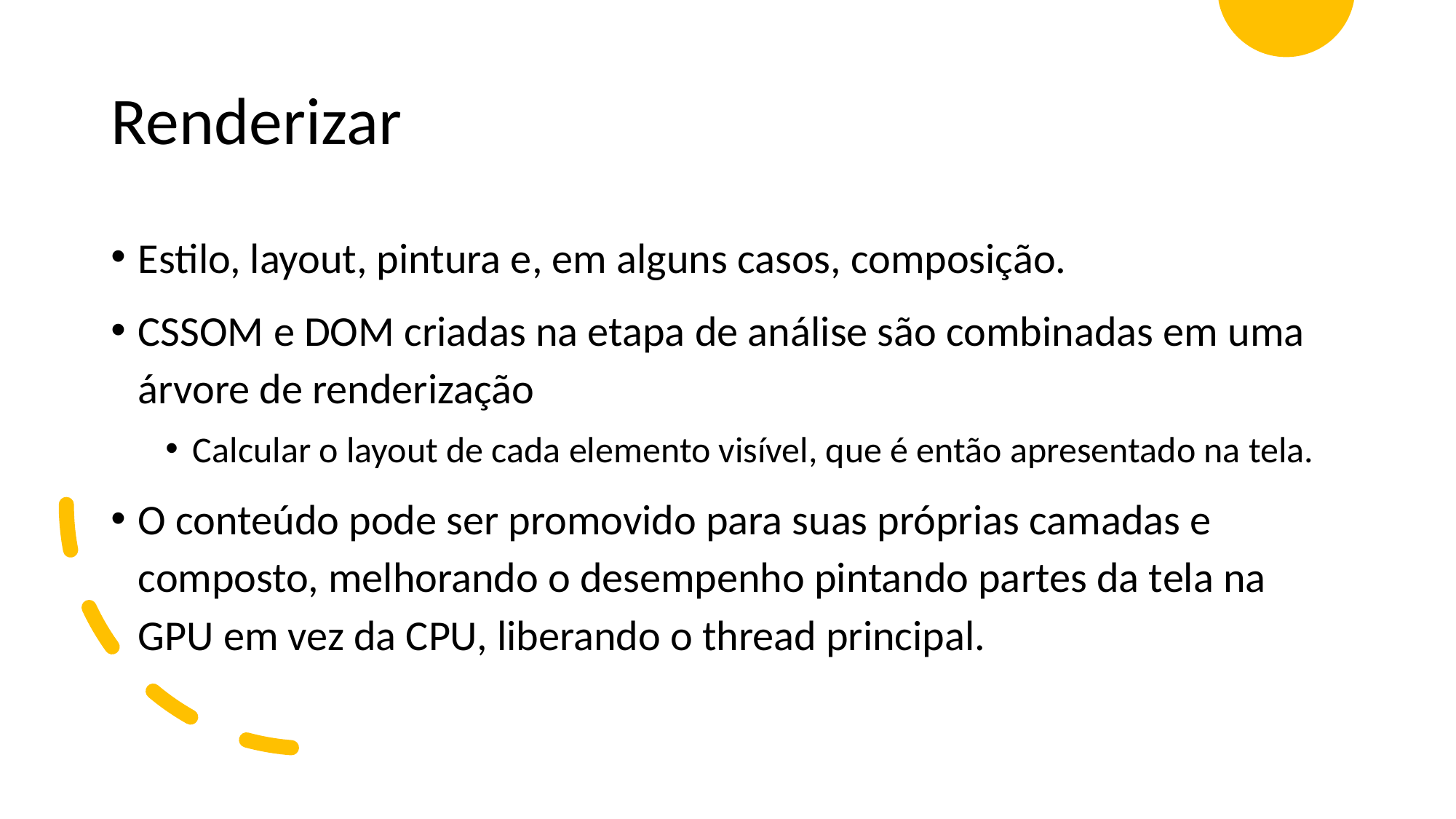

# Renderizar
Estilo, layout, pintura e, em alguns casos, composição.
CSSOM e DOM criadas na etapa de análise são combinadas em uma árvore de renderização
Calcular o layout de cada elemento visível, que é então apresentado na tela.
O conteúdo pode ser promovido para suas próprias camadas e composto, melhorando o desempenho pintando partes da tela na GPU em vez da CPU, liberando o thread principal.